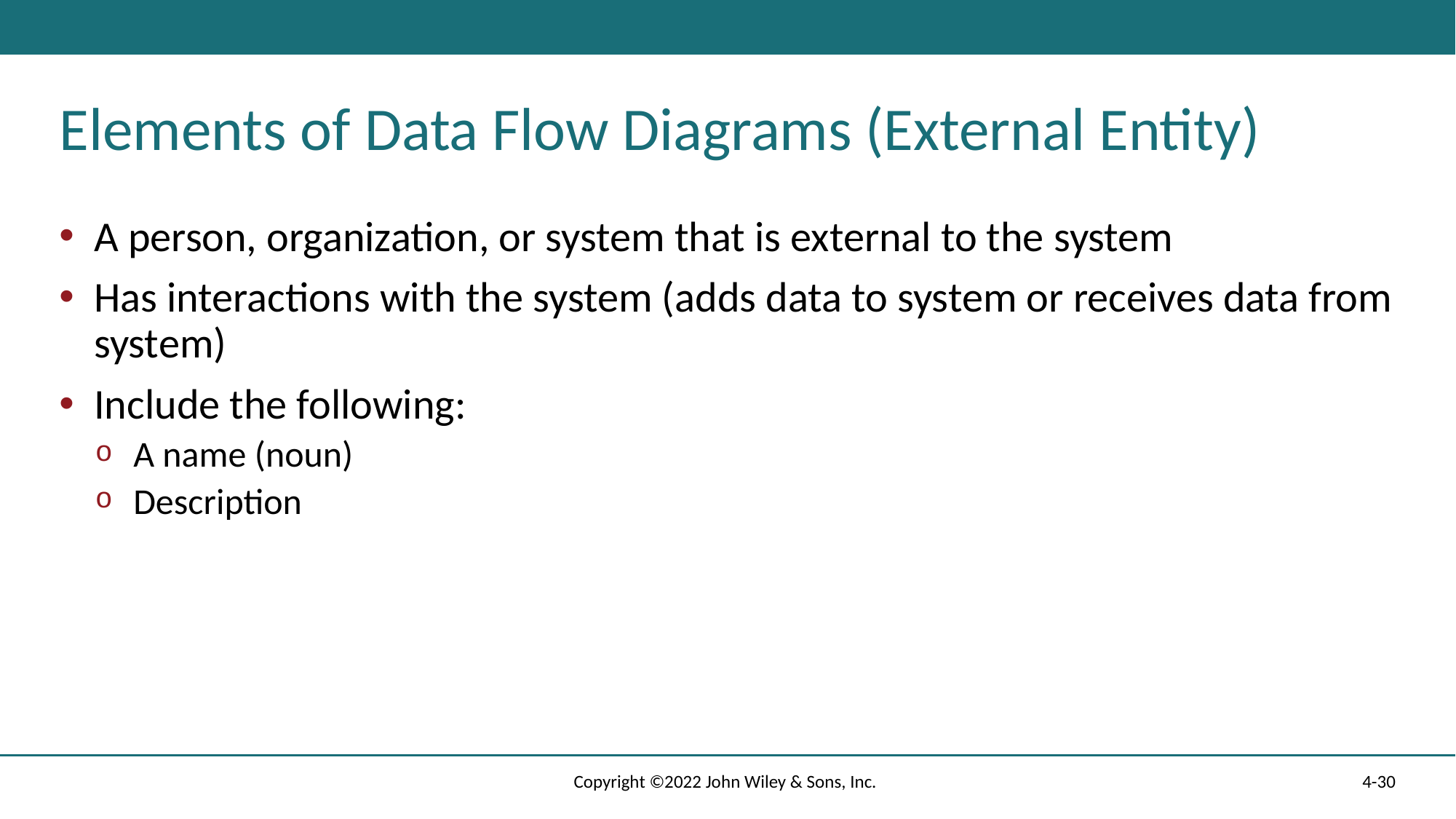

# Elements of Data Flow Diagrams (External Entity)
A person, organization, or system that is external to the system
Has interactions with the system (adds data to system or receives data from system)
Include the following:
A name (noun)
Description
Copyright ©2022 John Wiley & Sons, Inc.
4-30